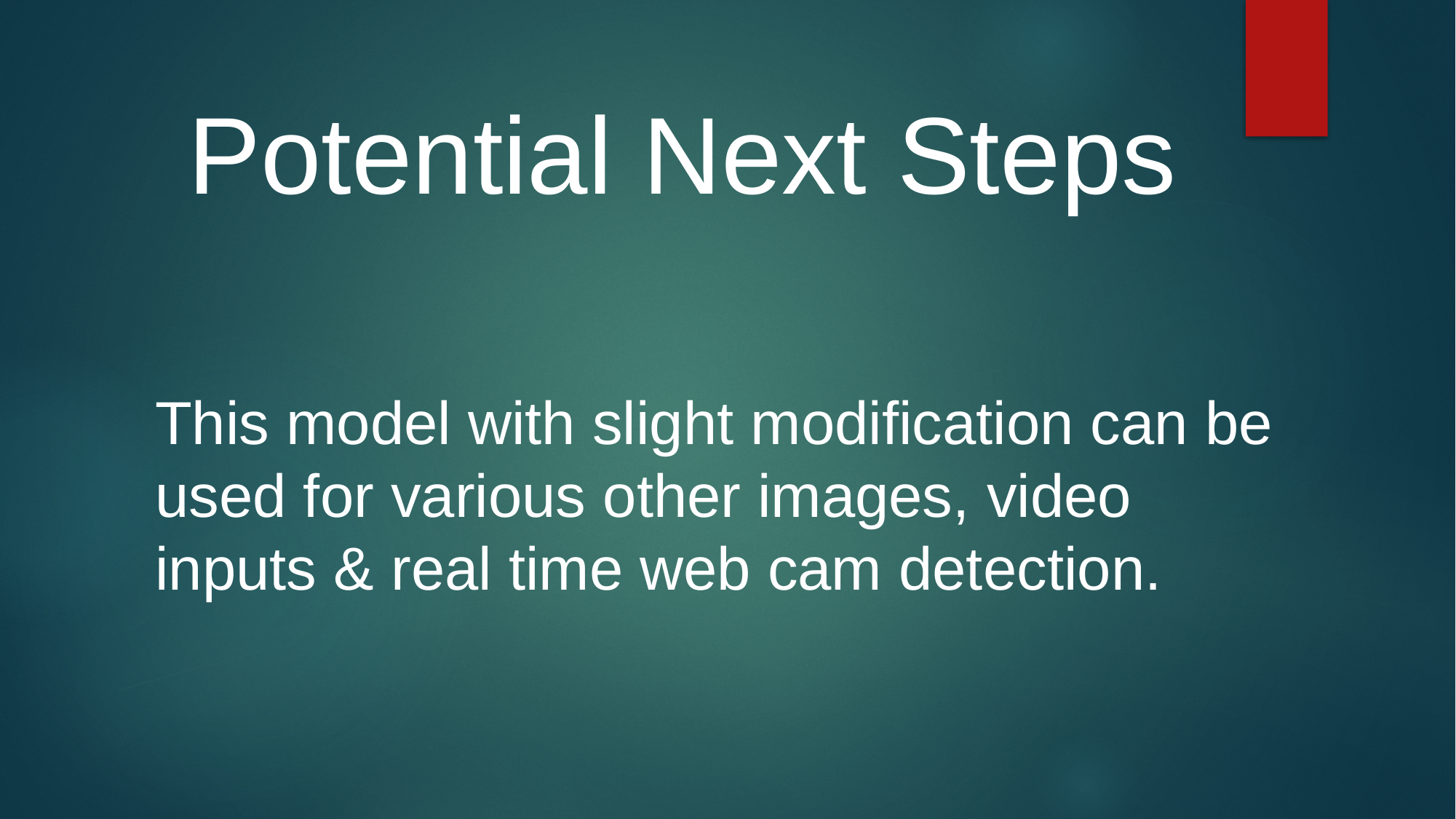

# Potential Next Steps
This model with slight modification can be used for various other images, video inputs & real time web cam detection.